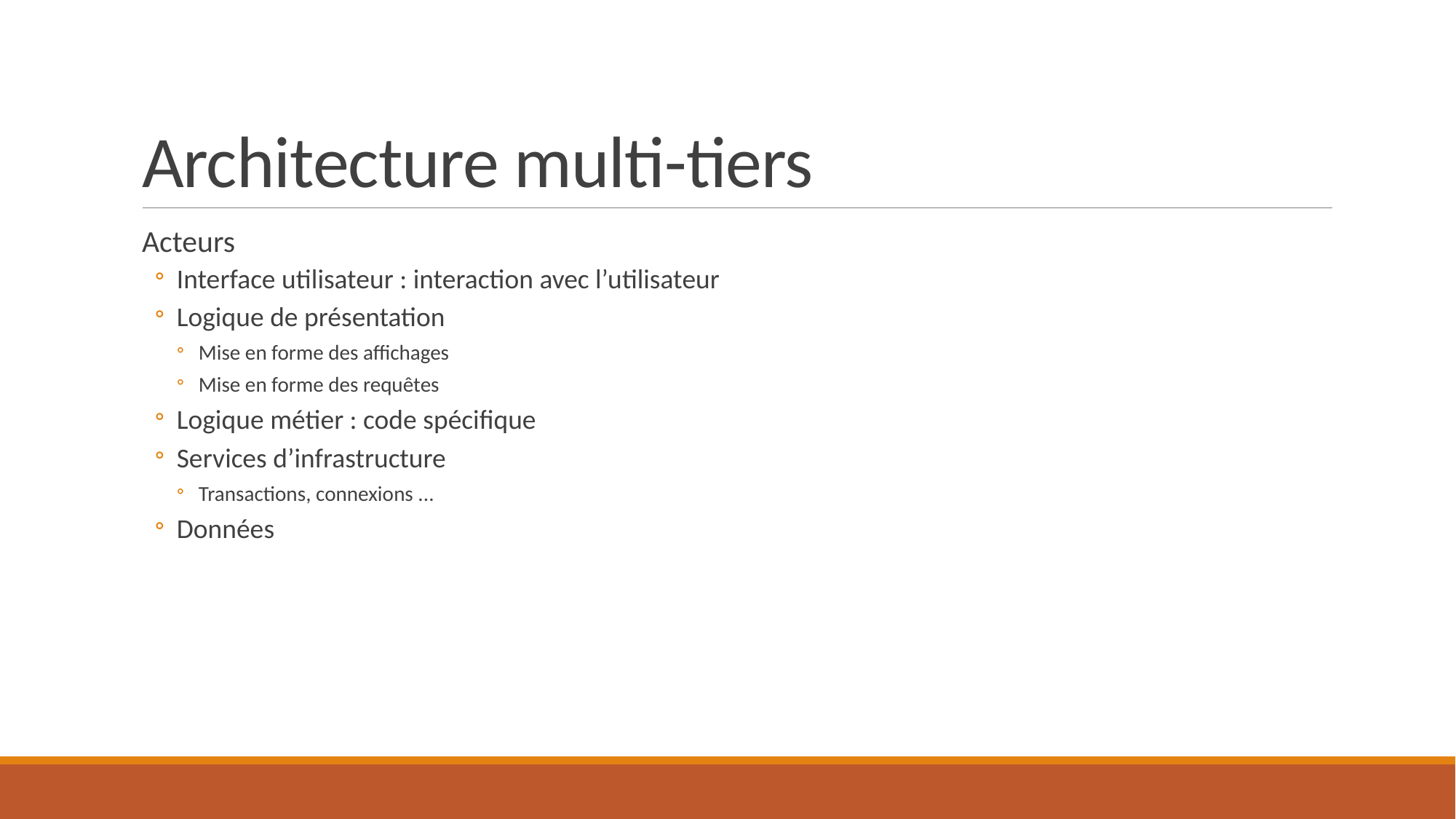

# Architecture multi-tiers
Acteurs
Interface utilisateur : interaction avec l’utilisateur
Logique de présentation
Mise en forme des affichages
Mise en forme des requêtes
Logique métier : code spécifique
Services d’infrastructure
Transactions, connexions ...
Données